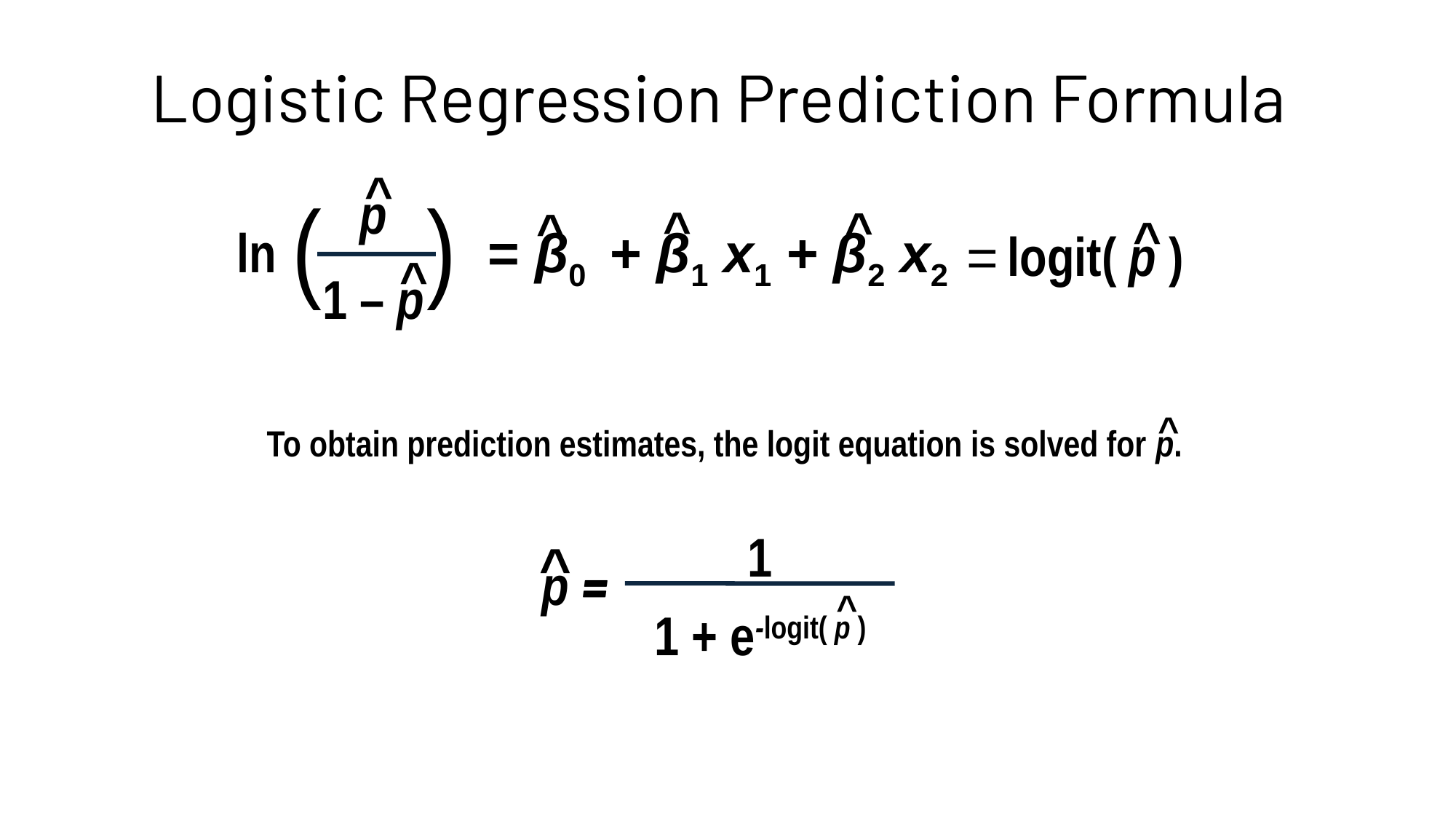

# Logistic Regression Prediction Formula
p
1 – p
^
(
)
ln
^

^
^
^
^
logit( p )
= β0  + β1 x1 + β2 x2
=
logit scores
^
To obtain prediction estimates, the logit equation is solved for p.
1
1 + e-logit( p )
^
p =
^